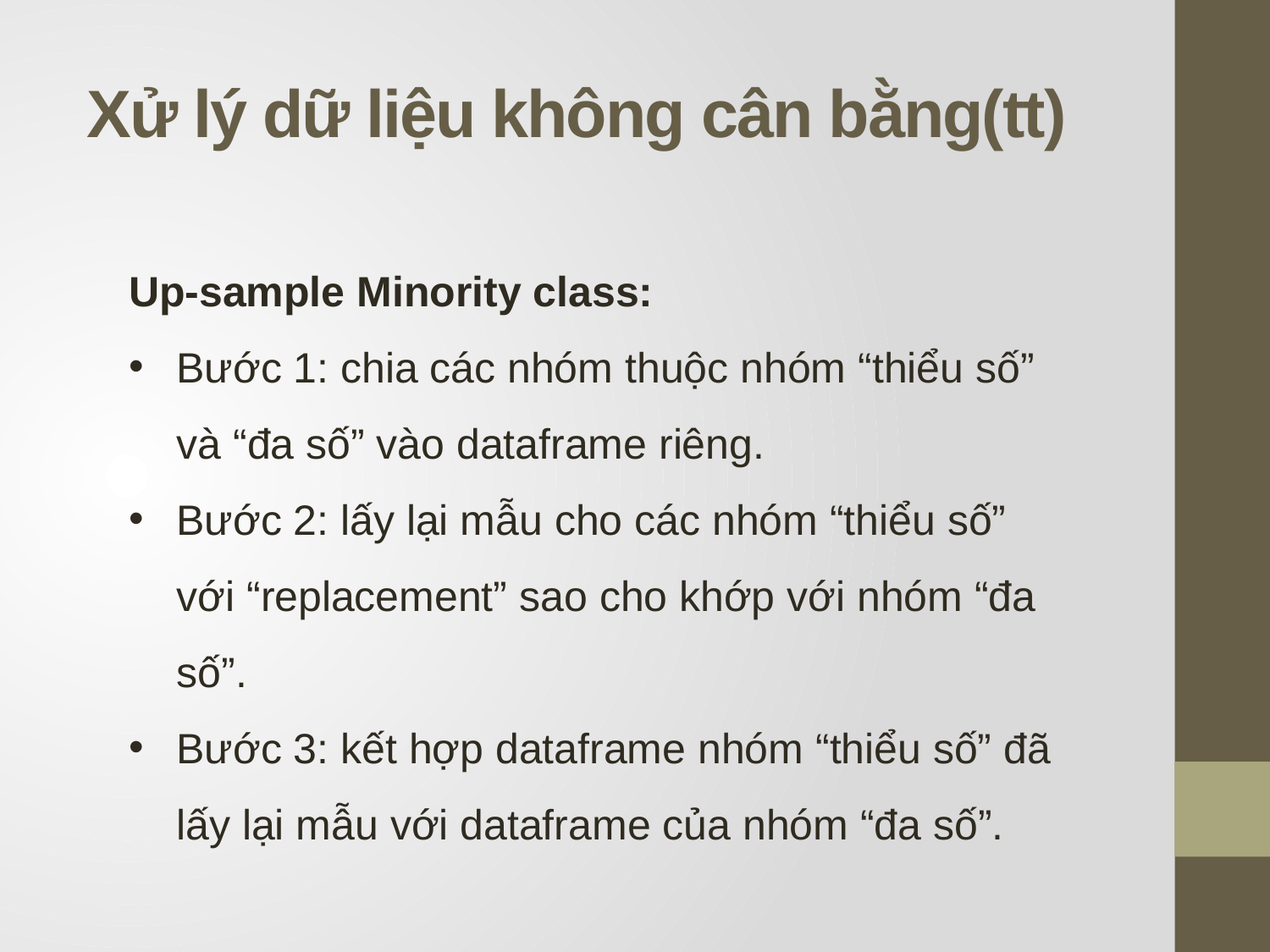

Xử lý dữ liệu không cân bằng(tt)
Up-sample Minority class:
Bước 1: chia các nhóm thuộc nhóm “thiểu số” và “đa số” vào dataframe riêng.
Bước 2: lấy lại mẫu cho các nhóm “thiểu số” với “replacement” sao cho khớp với nhóm “đa số”.
Bước 3: kết hợp dataframe nhóm “thiểu số” đã lấy lại mẫu với dataframe của nhóm “đa số”.